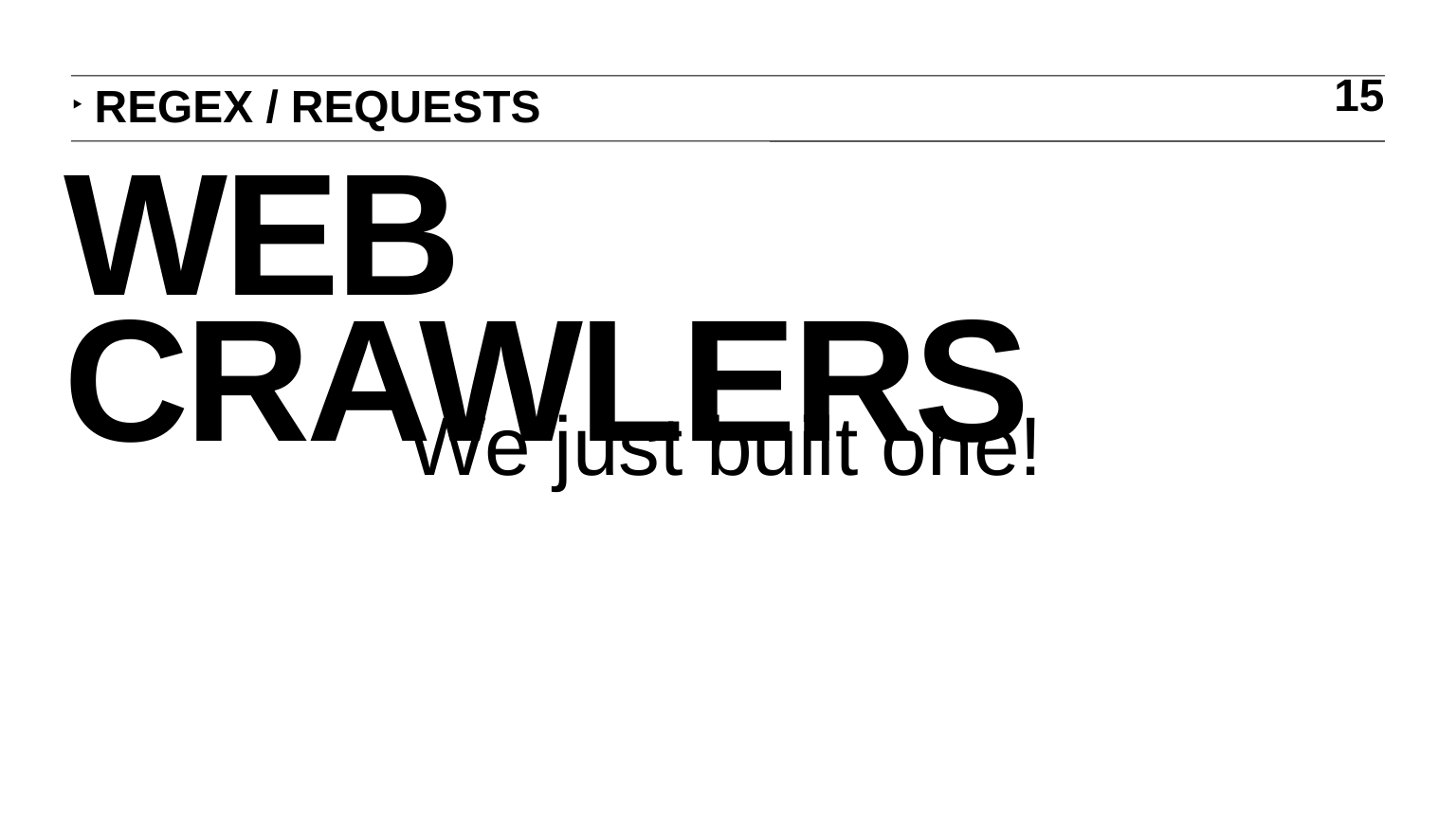

15
REGEX / Requests

# Web crawlers
We just built one!